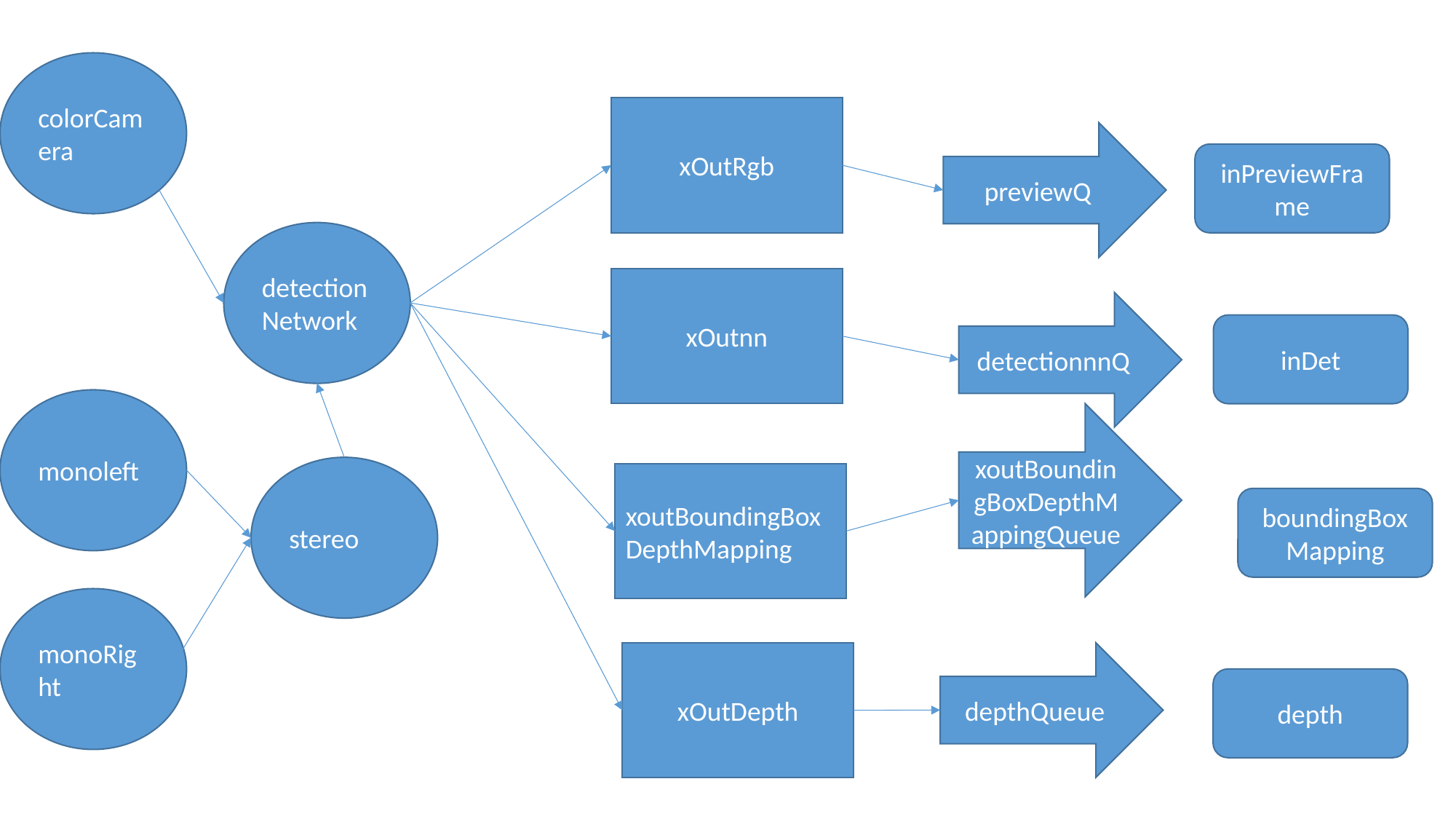

colorCamera
xOutRgb
previewQ
inPreviewFrame
detectionNetwork
xOutnn
detectionnnQ
inDet
monoleft
xoutBoundingBoxDepthMappingQueue
stereo
xoutBoundingBoxDepthMapping
boundingBoxMapping
monoRight
xOutDepth
depthQueue
depth